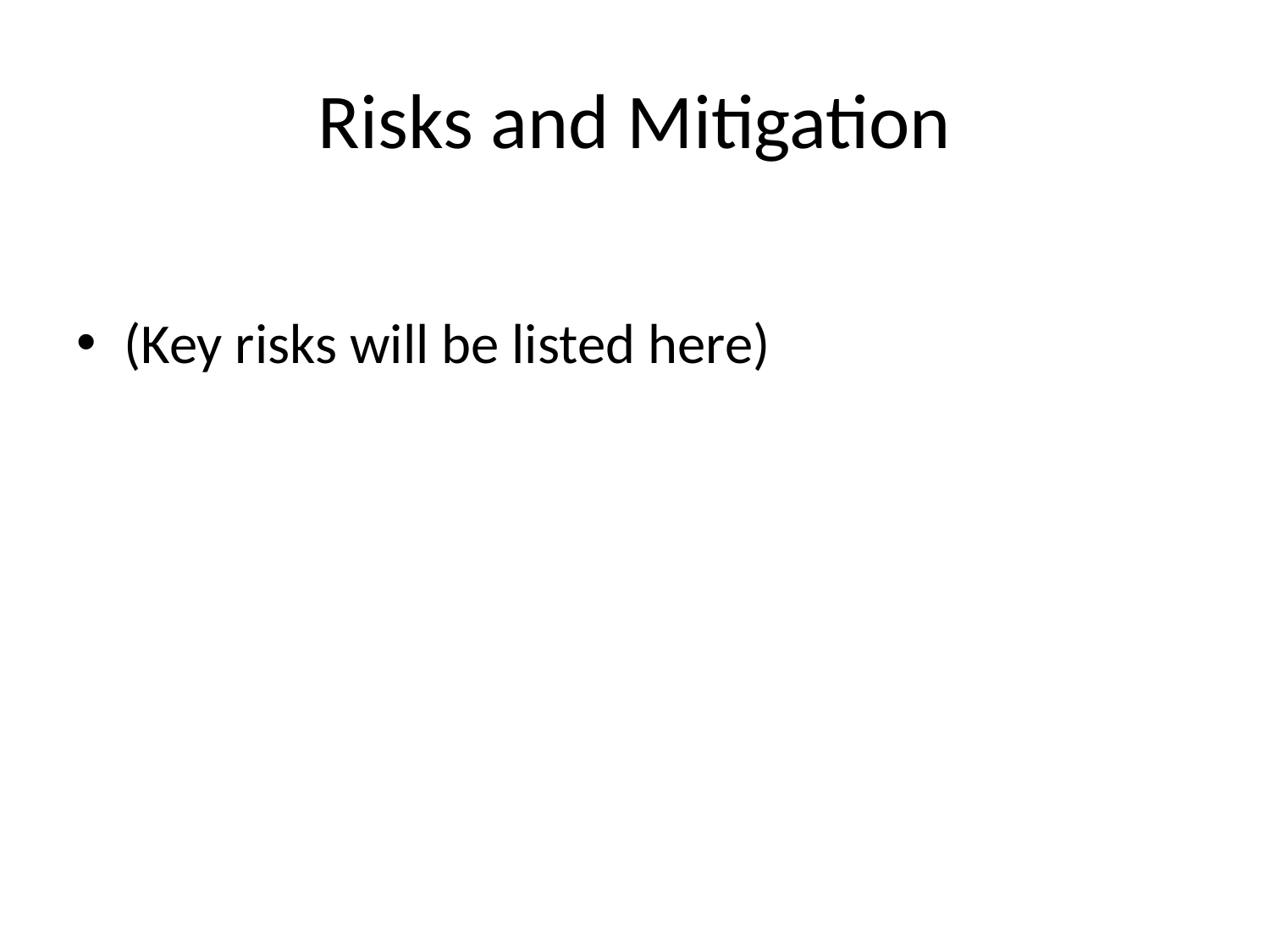

# Risks and Mitigation

(Key risks will be listed here)